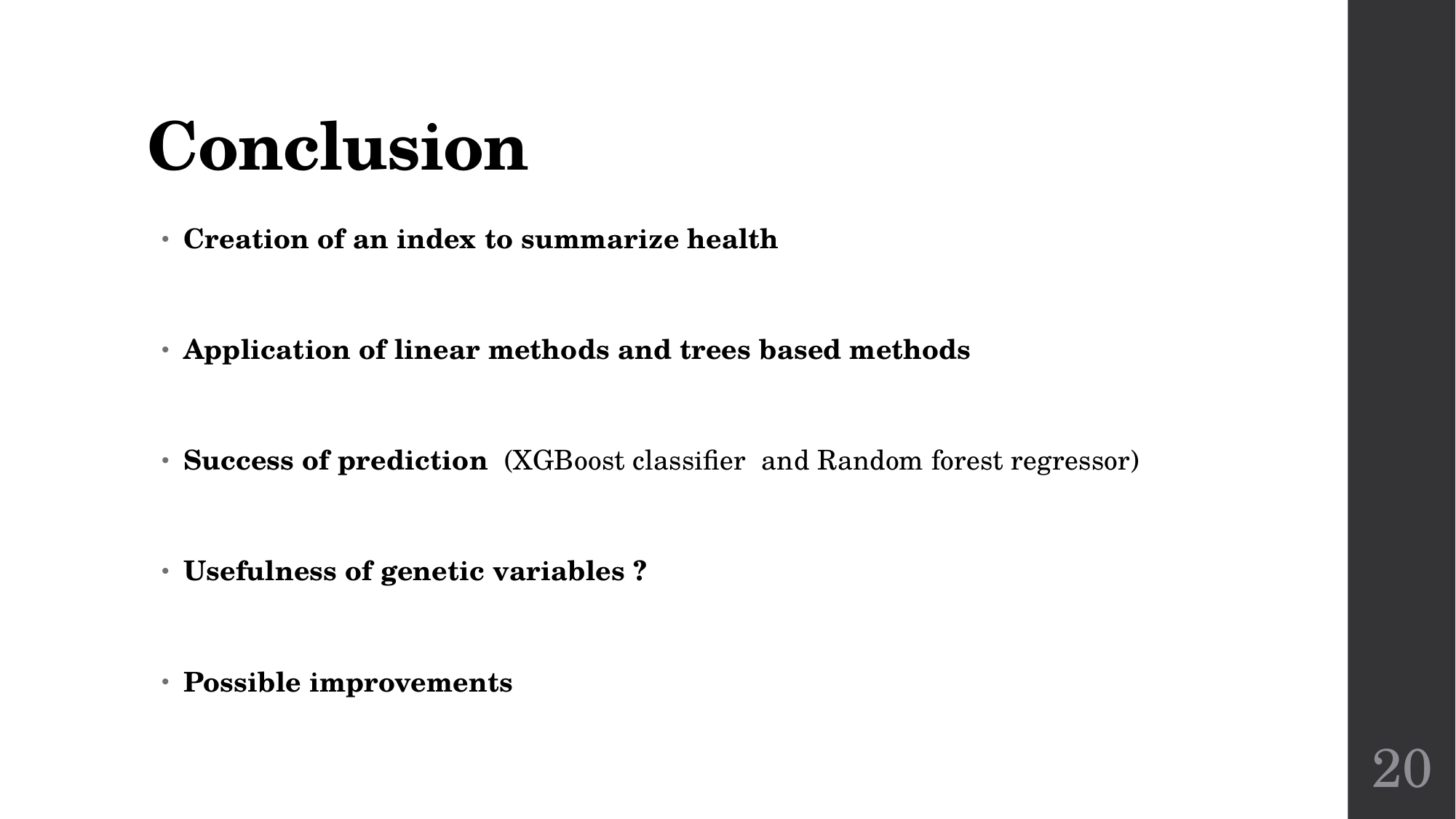

# Conclusion
Creation of an index to summarize health

Application of linear methods and trees based methods

Success of prediction  (XGBoost classifier  and Random forest regressor)

Usefulness of genetic variables ?

Possible improvements
20